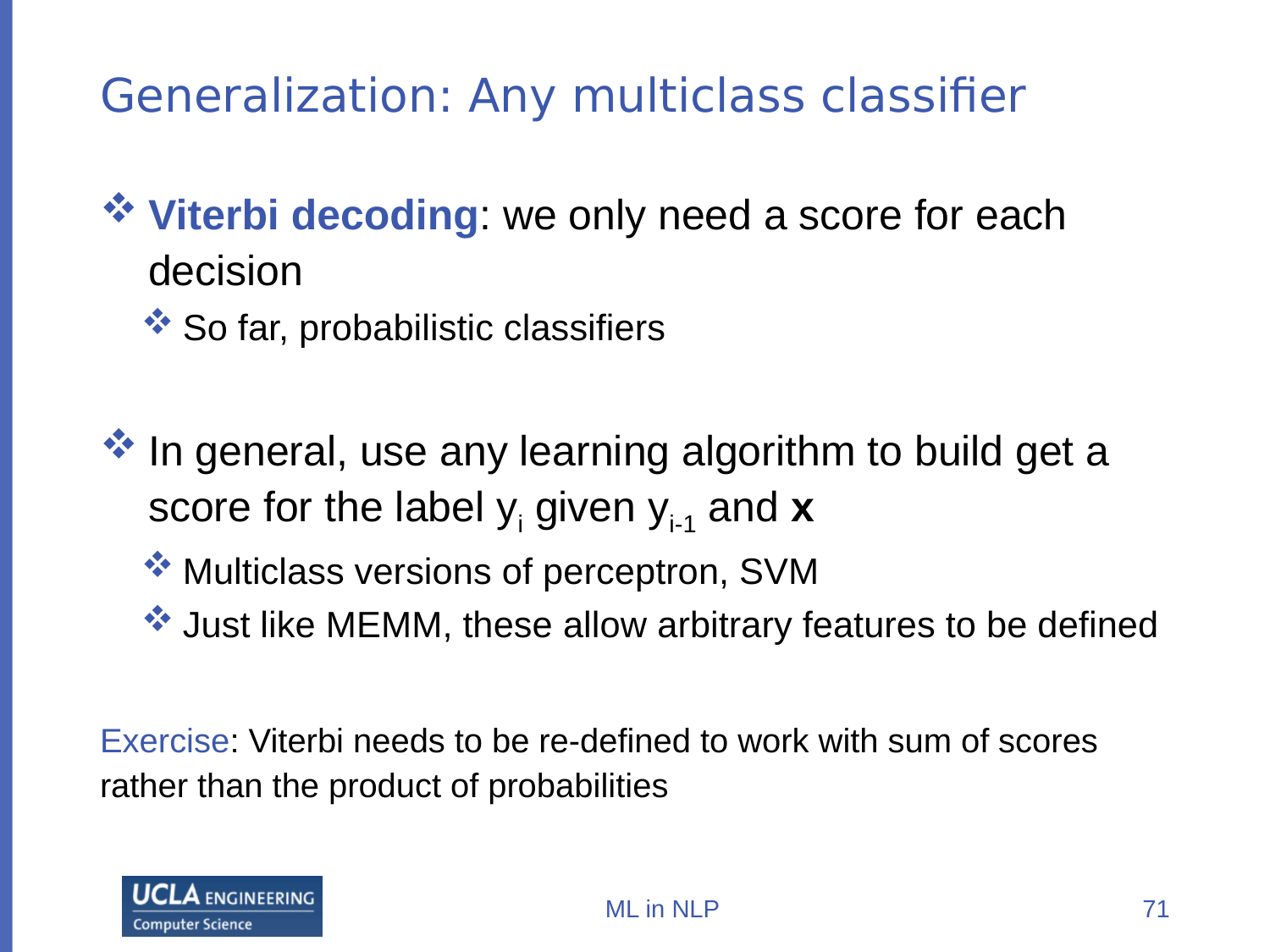

# Generalization: Any multiclass classifier
Viterbi decoding: we only need a score for each decision
So far, probabilistic classifiers

In general, use any learning algorithm to build get a score for the label yi given yi-1 and x
Multiclass versions of perceptron, SVM
Just like MEMM, these allow arbitrary features to be defined

Exercise: Viterbi needs to be re-defined to work with sum of scores rather than the product of probabilities

ML in NLP
71